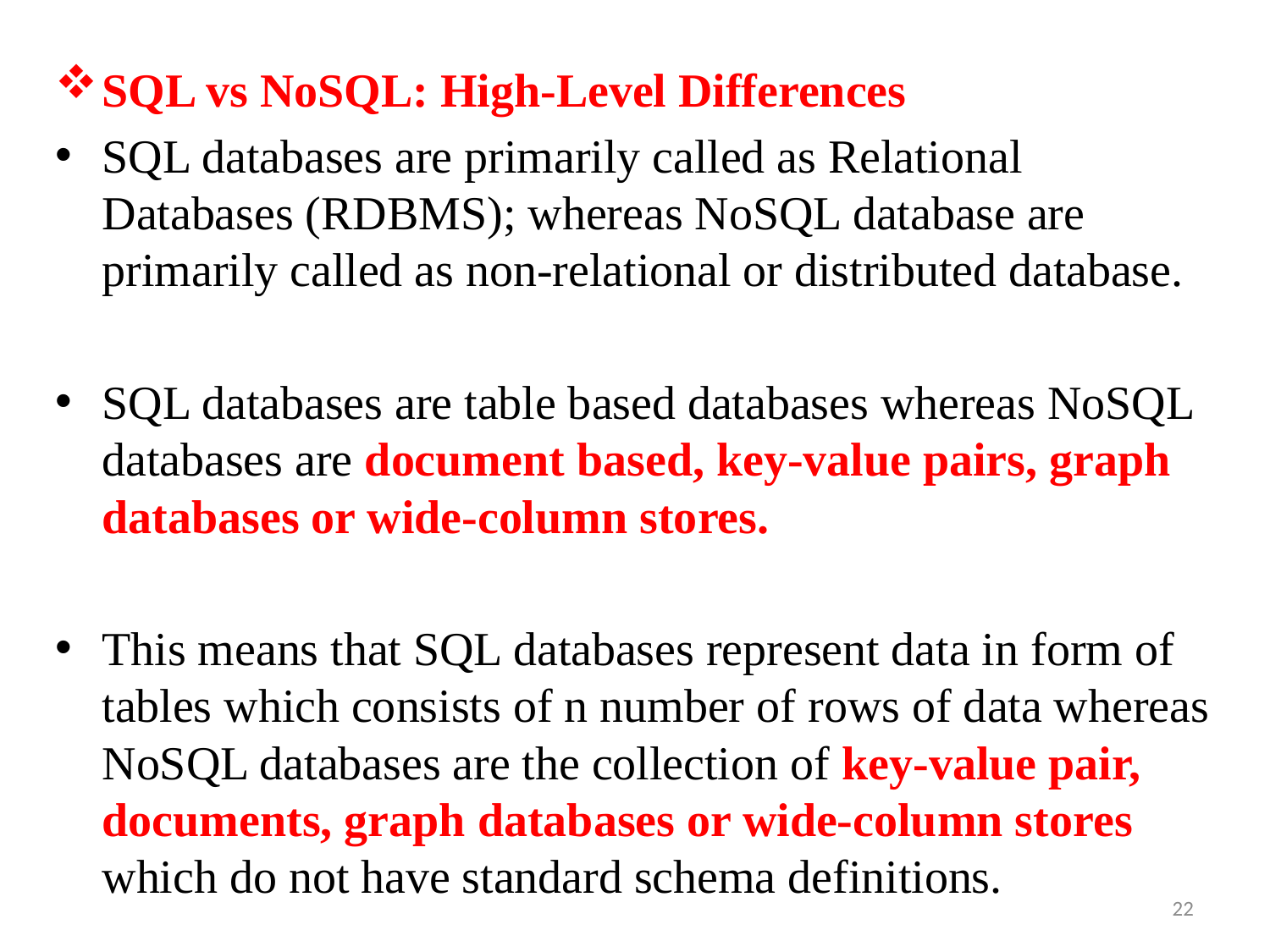

SQL vs NoSQL: High-Level Differences
SQL databases are primarily called as Relational Databases (RDBMS); whereas NoSQL database are primarily called as non-relational or distributed database.

SQL databases are table based databases whereas NoSQL databases are document based, key-value pairs, graph databases or wide-column stores.

This means that SQL databases represent data in form of tables which consists of n number of rows of data whereas NoSQL databases are the collection of key-value pair, documents, graph databases or wide-column stores which do not have standard schema definitions.
22